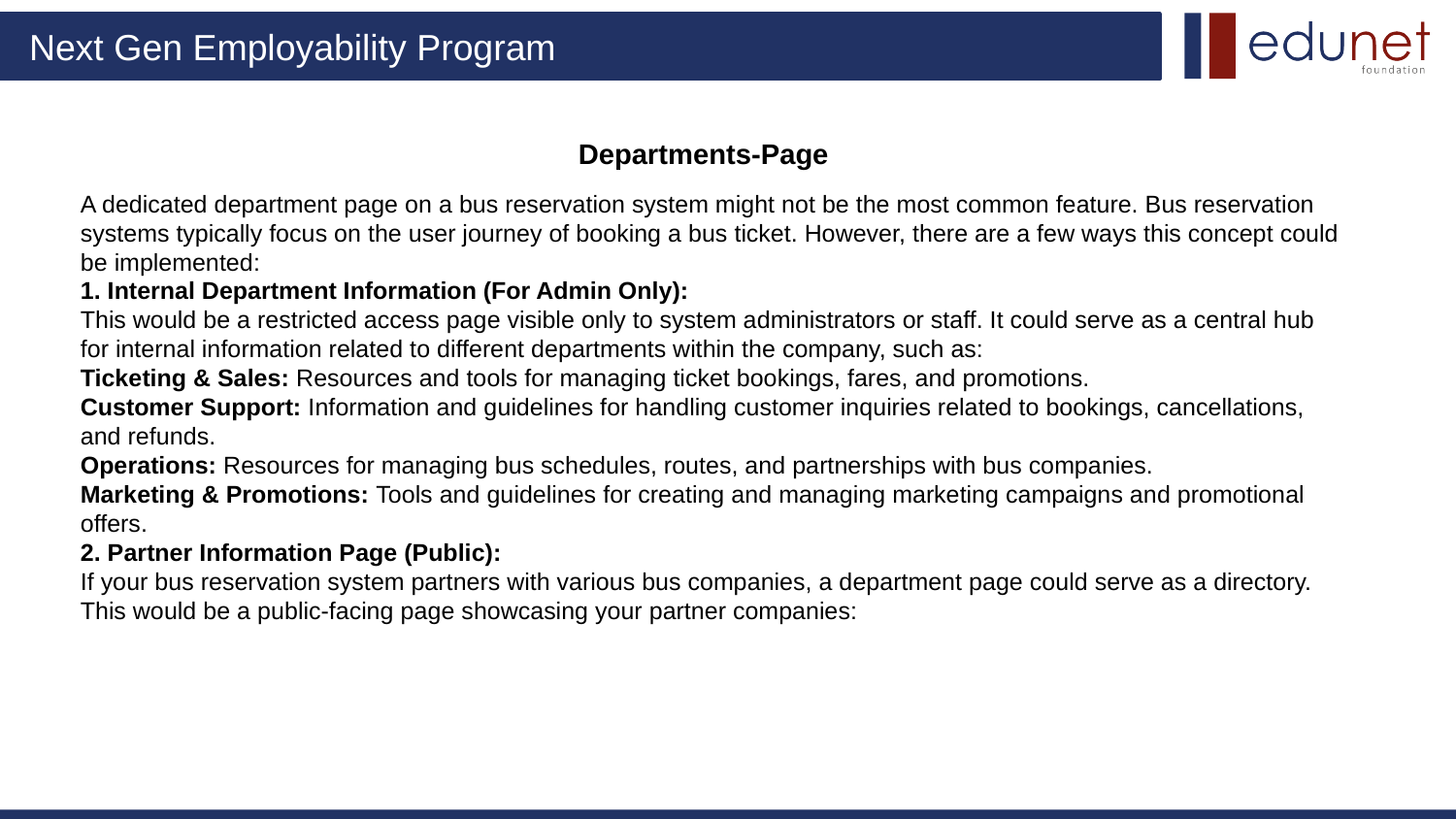

# Departments-Page
A dedicated department page on a bus reservation system might not be the most common feature. Bus reservation systems typically focus on the user journey of booking a bus ticket. However, there are a few ways this concept could be implemented:
1. Internal Department Information (For Admin Only):
This would be a restricted access page visible only to system administrators or staff. It could serve as a central hub for internal information related to different departments within the company, such as:
Ticketing & Sales: Resources and tools for managing ticket bookings, fares, and promotions.
Customer Support: Information and guidelines for handling customer inquiries related to bookings, cancellations, and refunds.
Operations: Resources for managing bus schedules, routes, and partnerships with bus companies.
Marketing & Promotions: Tools and guidelines for creating and managing marketing campaigns and promotional offers.
2. Partner Information Page (Public):
If your bus reservation system partners with various bus companies, a department page could serve as a directory. This would be a public-facing page showcasing your partner companies: